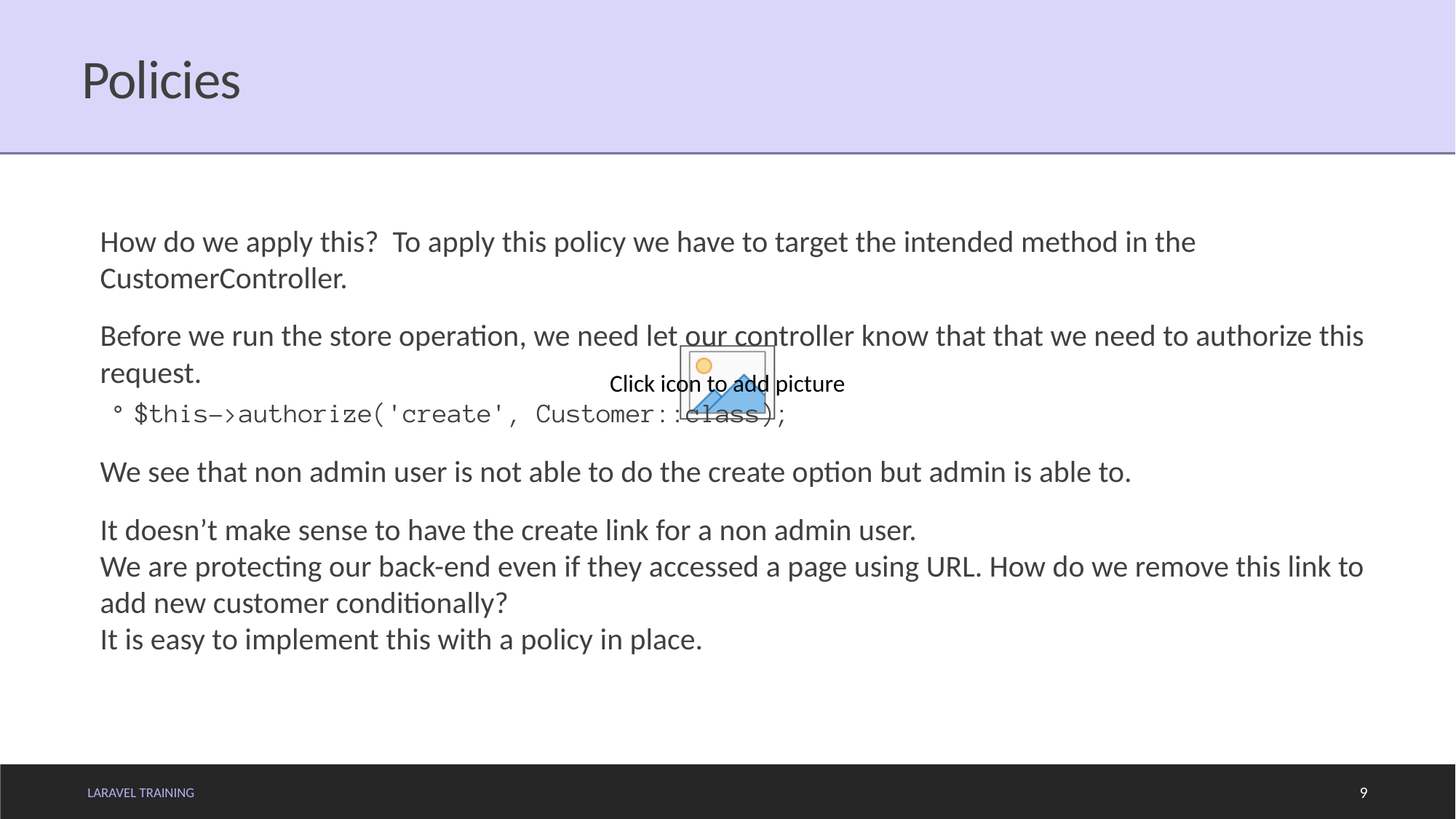

# Policies
How do we apply this?  To apply this policy we have to target the intended method in the CustomerController.
Before we run the store operation, we need let our controller know that that we need to authorize this request.
$this->authorize('create', Customer::class);
We see that non admin user is not able to do the create option but admin is able to.
It doesn’t make sense to have the create link for a non admin user.
We are protecting our back-end even if they accessed a page using URL. How do we remove this link to add new customer conditionally?
It is easy to implement this with a policy in place.
LARAVEL TRAINING
9